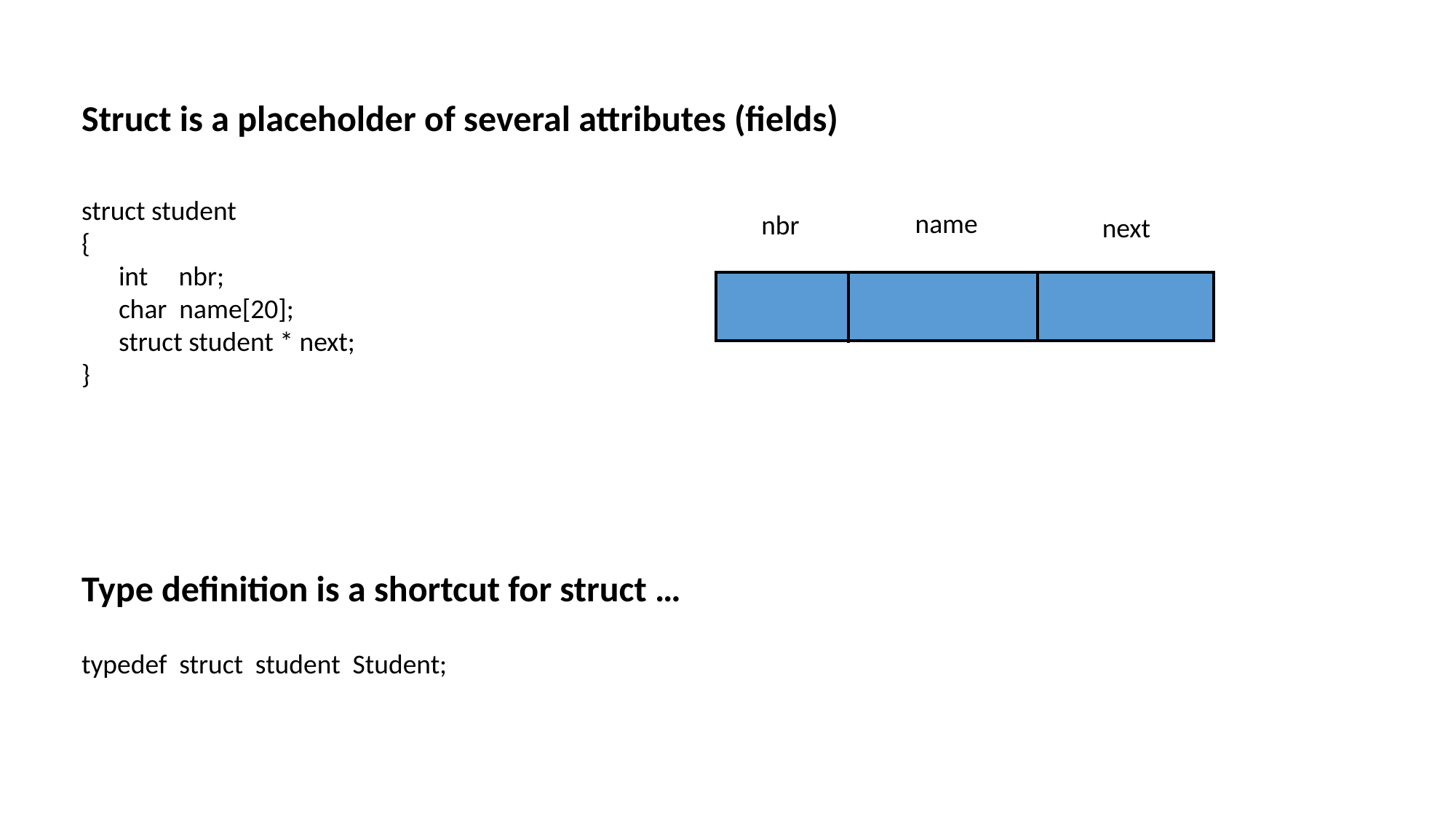

Struct is a placeholder of several attributes (fields)
struct student
{
      int     nbr;
      char  name[20];
      struct student * next;
}
name
nbr
next

Type definition is a shortcut for struct …
typedef  struct  student  Student;